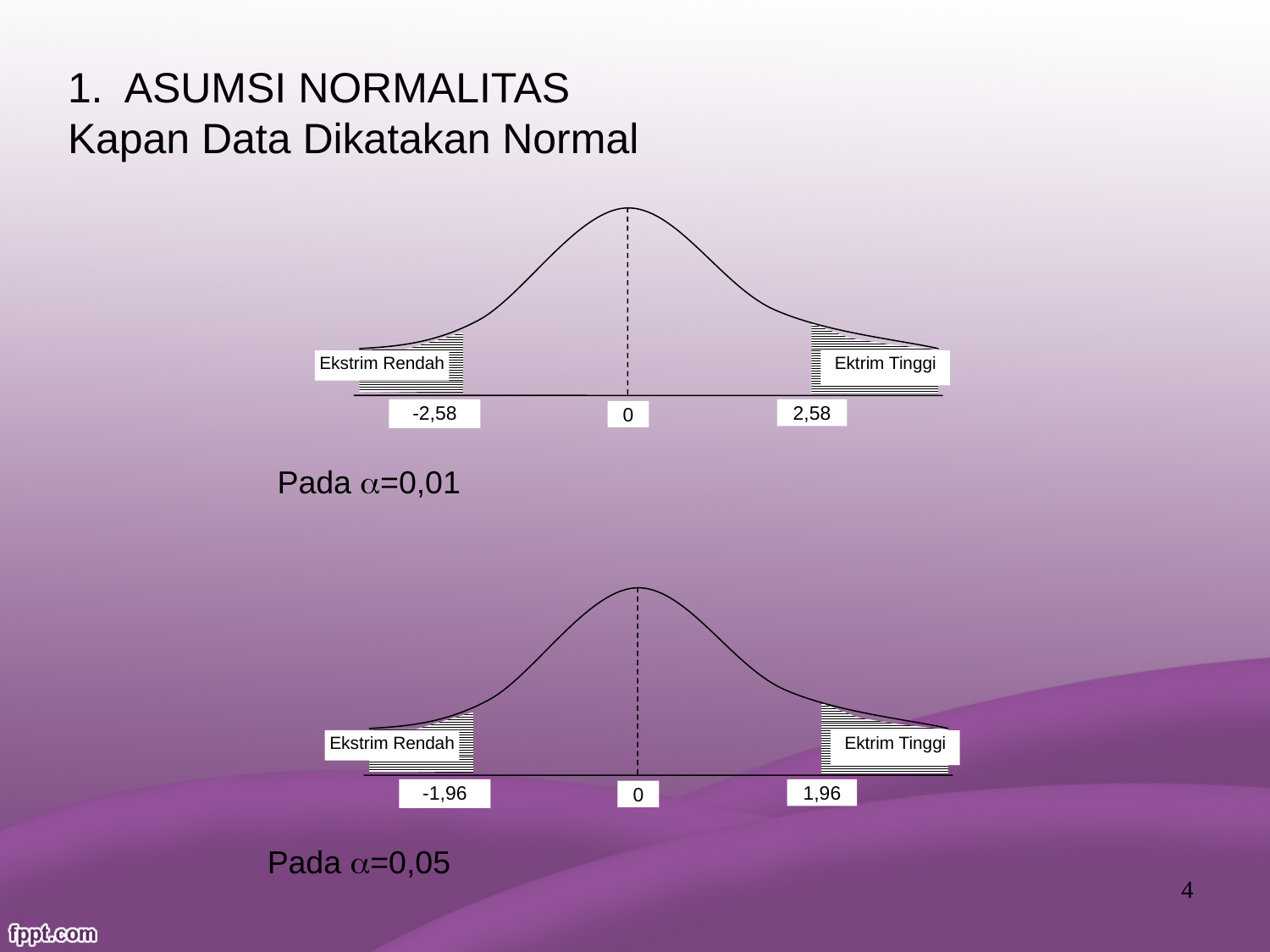

# 1.  ASUMSI NORMALITAS Kapan Data Dikatakan Normal

Ekstrim Rendah
Ektrim Tinggi

-2,58
2,58
0
Pada α=0,01

Ekstrim Rendah
Ektrim Tinggi

-1,96
1,96
0
Pada α=0,05
4